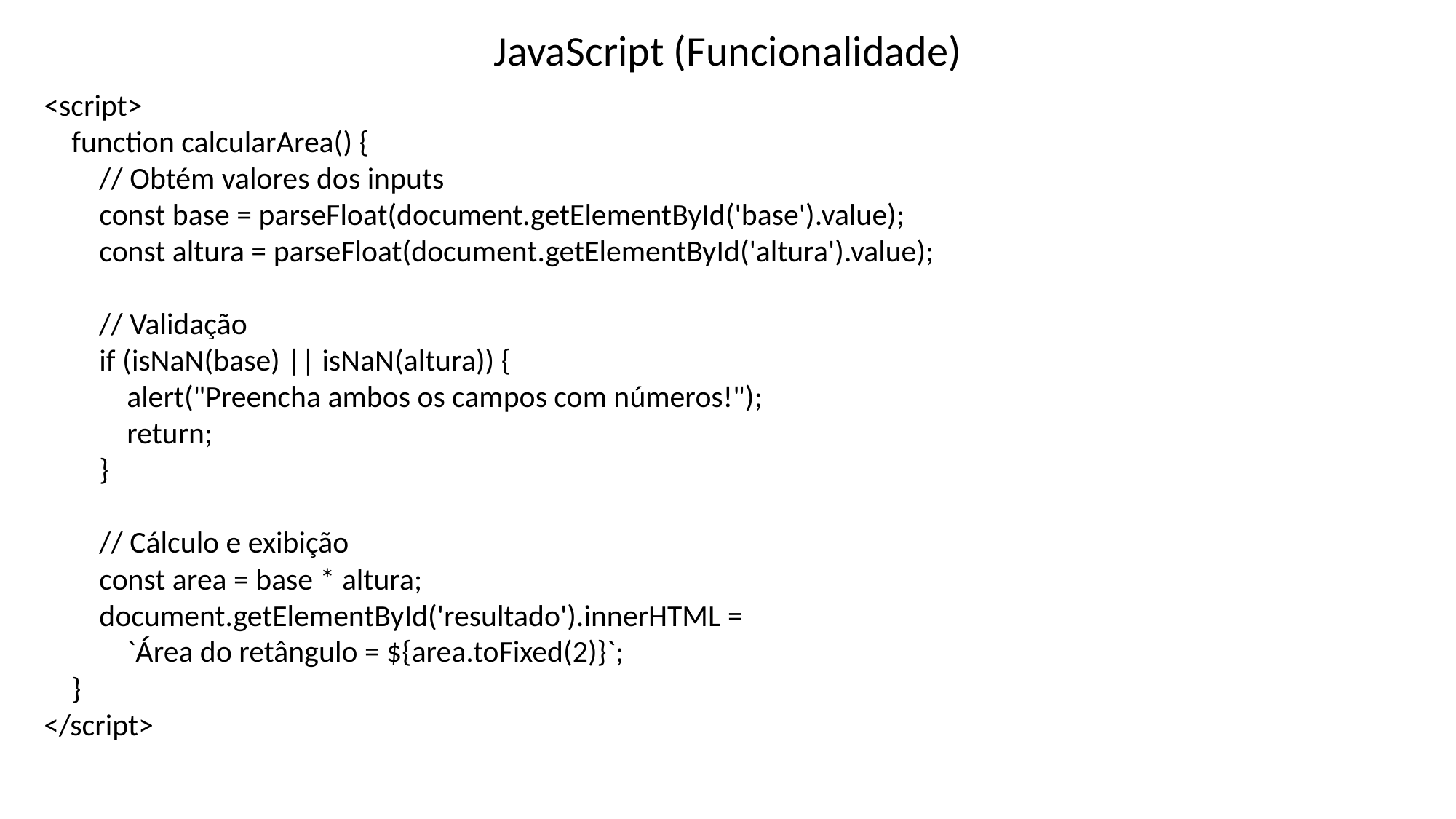

JavaScript (Funcionalidade)
<script>
    function calcularArea() {
        // Obtém valores dos inputs
        const base = parseFloat(document.getElementById('base').value);
        const altura = parseFloat(document.getElementById('altura').value);

        // Validação
        if (isNaN(base) || isNaN(altura)) {
            alert("Preencha ambos os campos com números!");
            return;
        }

        // Cálculo e exibição
        const area = base * altura;
        document.getElementById('resultado').innerHTML =
            `Área do retângulo = ${area.toFixed(2)}`;
    }
</script>